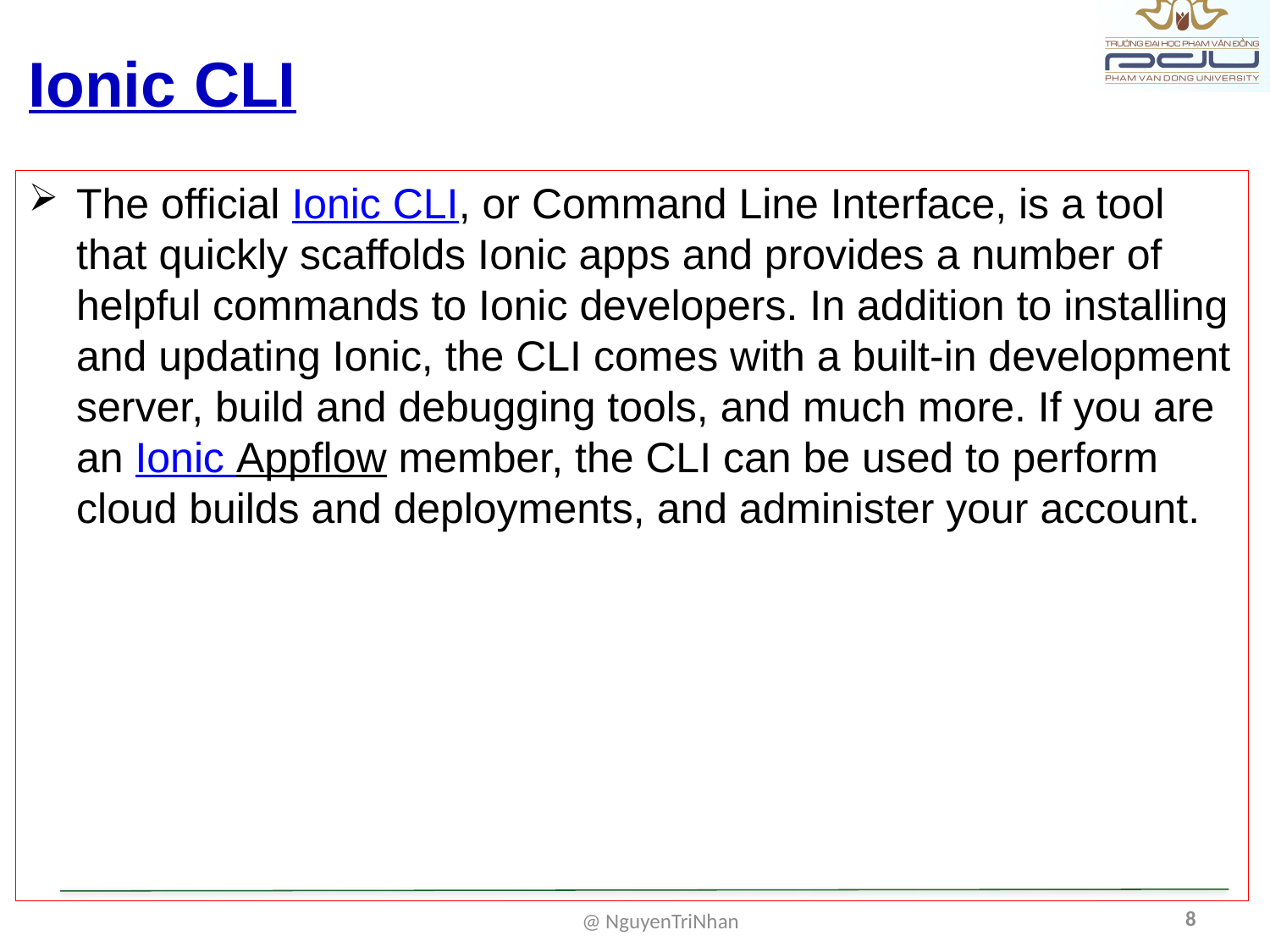

# Ionic CLI
The official Ionic CLI, or Command Line Interface, is a tool that quickly scaffolds Ionic apps and provides a number of helpful commands to Ionic developers. In addition to installing and updating Ionic, the CLI comes with a built-in development server, build and debugging tools, and much more. If you are an Ionic Appflow member, the CLI can be used to perform cloud builds and deployments, and administer your account.

8
@ NguyenTriNhan